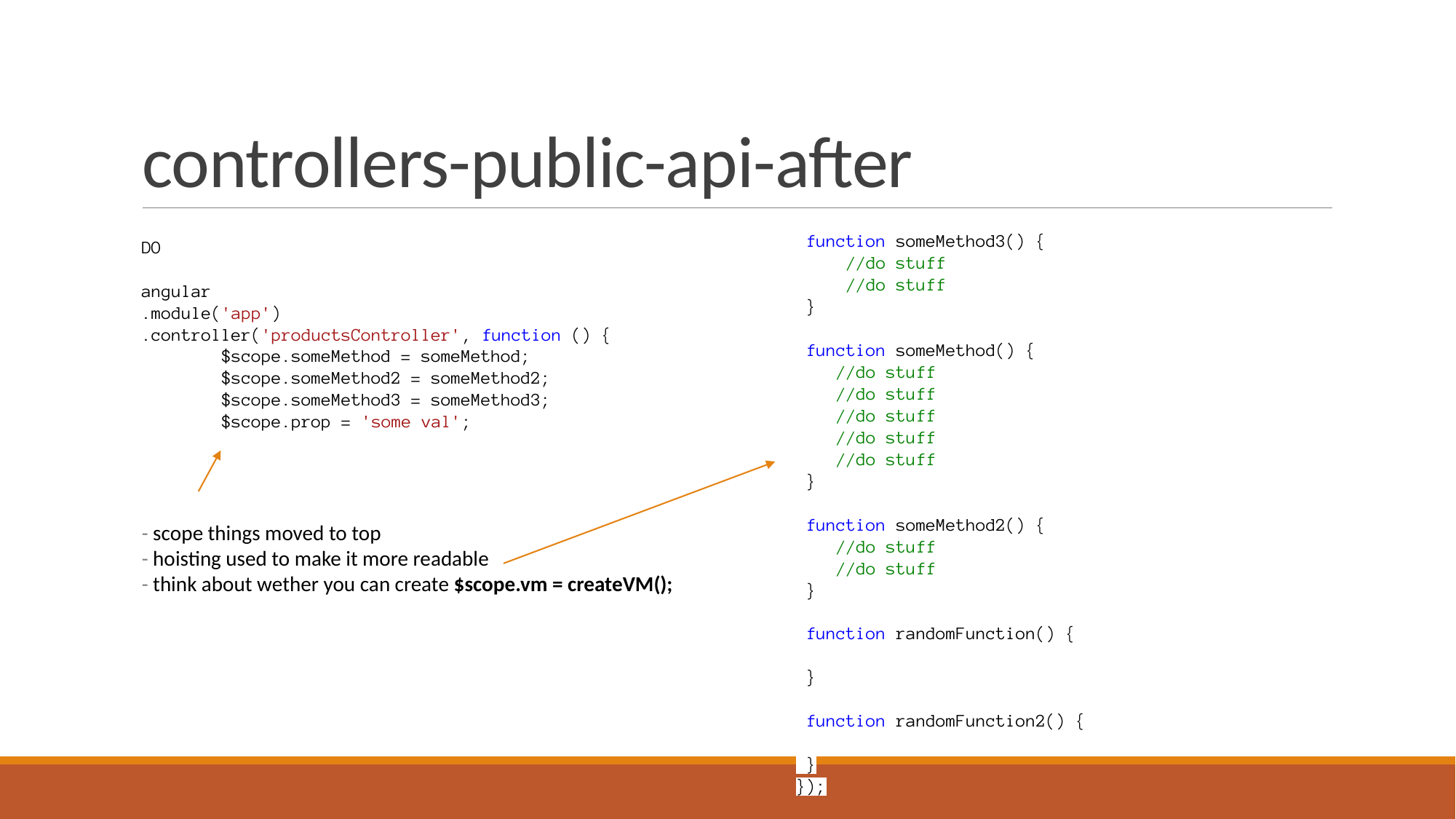

# controllers-public-api-after
 function someMethod3() {
     //do stuff
     //do stuff
 }

 function someMethod() {
    //do stuff
    //do stuff
    //do stuff
    //do stuff
    //do stuff
 }

 function someMethod2() {
    //do stuff
    //do stuff
 }

 function randomFunction() {

 }

 function randomFunction2() {

 }
});
DO

angular
.module('app')
.controller('productsController', function () {
        $scope.someMethod = someMethod;
        $scope.someMethod2 = someMethod2;
        $scope.someMethod3 = someMethod3;
        $scope.prop = 'some val';

- scope things moved to top
- hoisting used to make it more readable
- think about wether you can create $scope.vm = createVM();